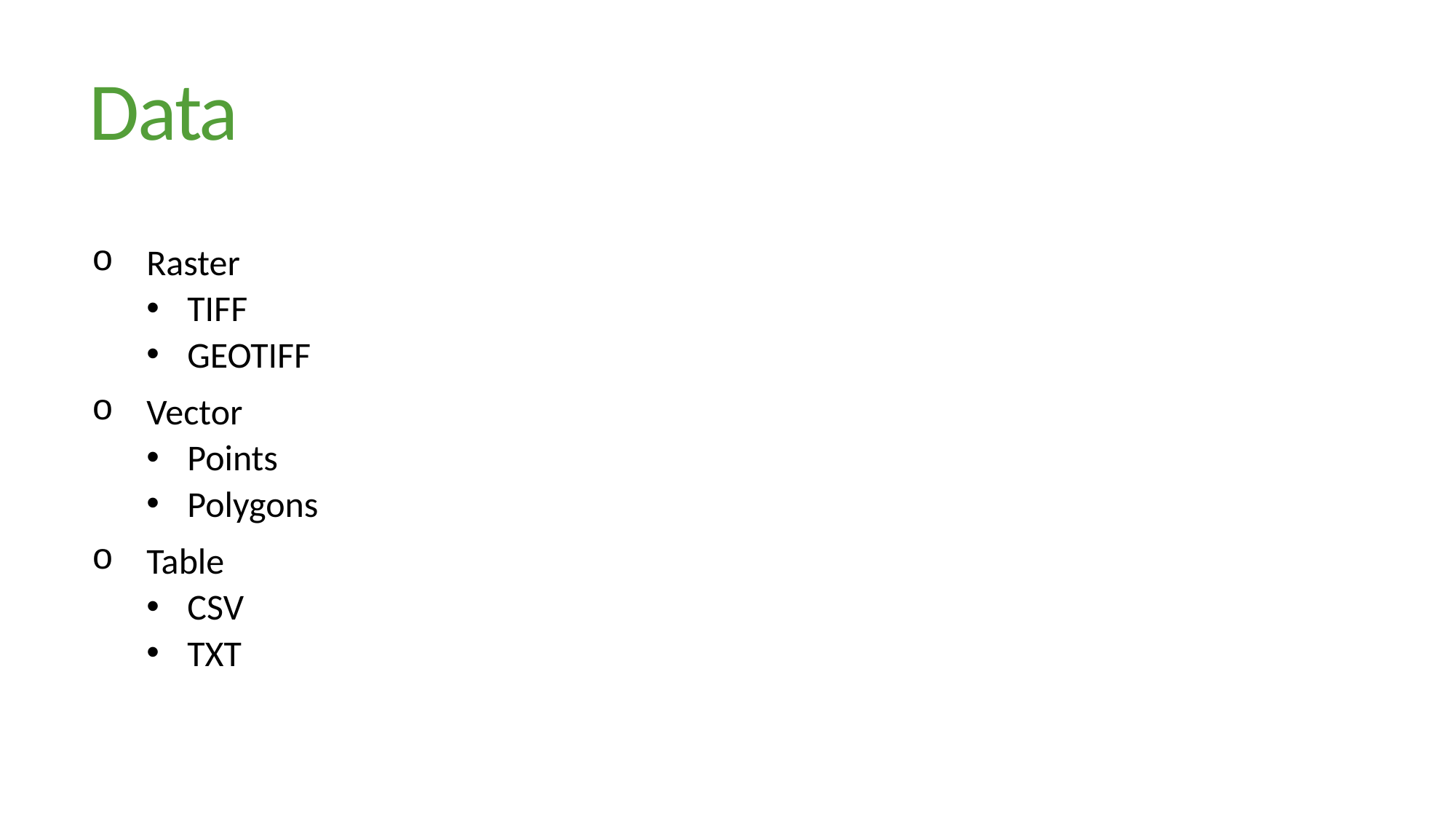

# Data
Raster
TIFF
GEOTIFF
Vector
Points
Polygons
Table
CSV
TXT